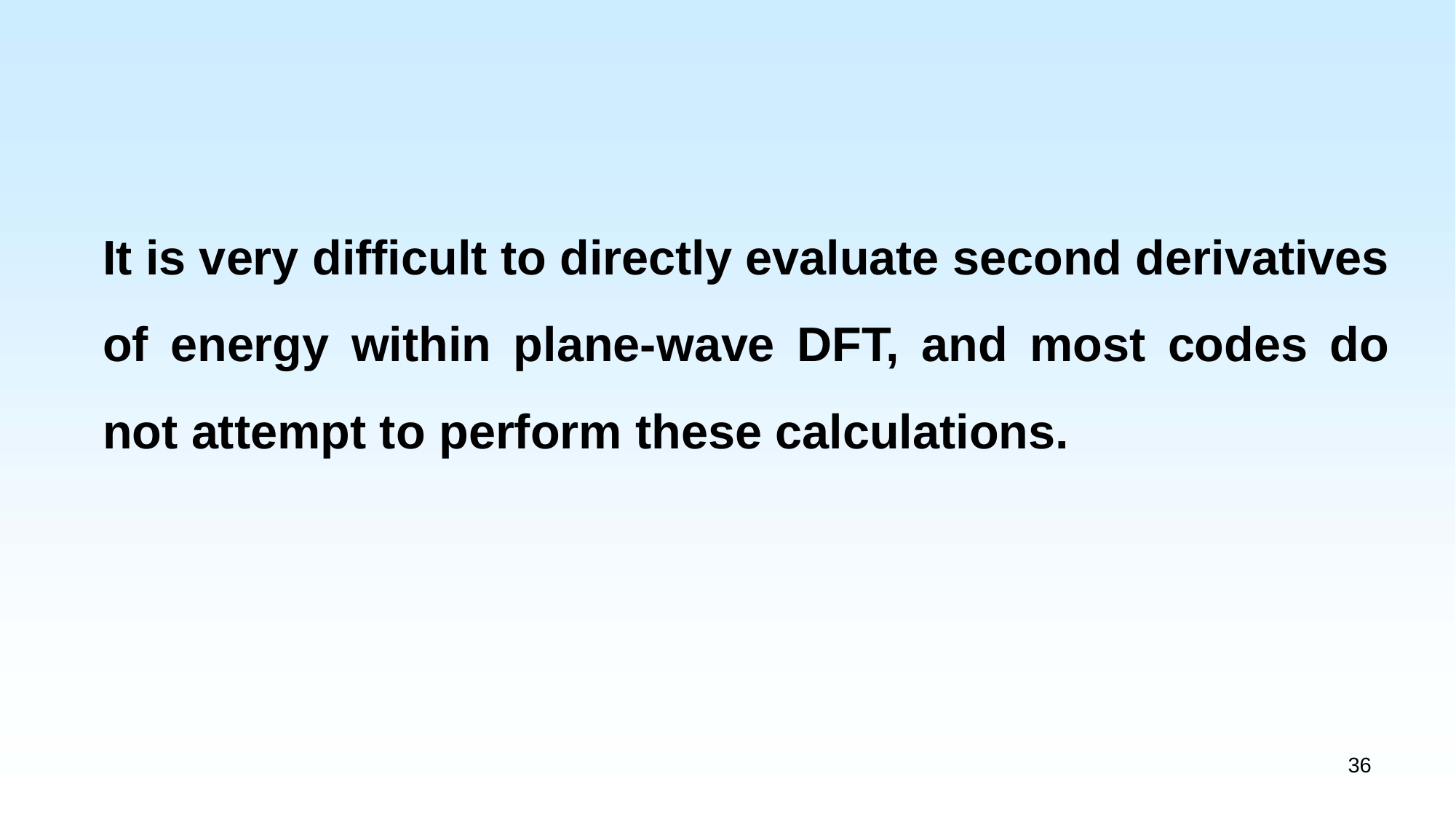

It is very difficult to directly evaluate second derivatives of energy within plane-wave DFT, and most codes do not attempt to perform these calculations.
36